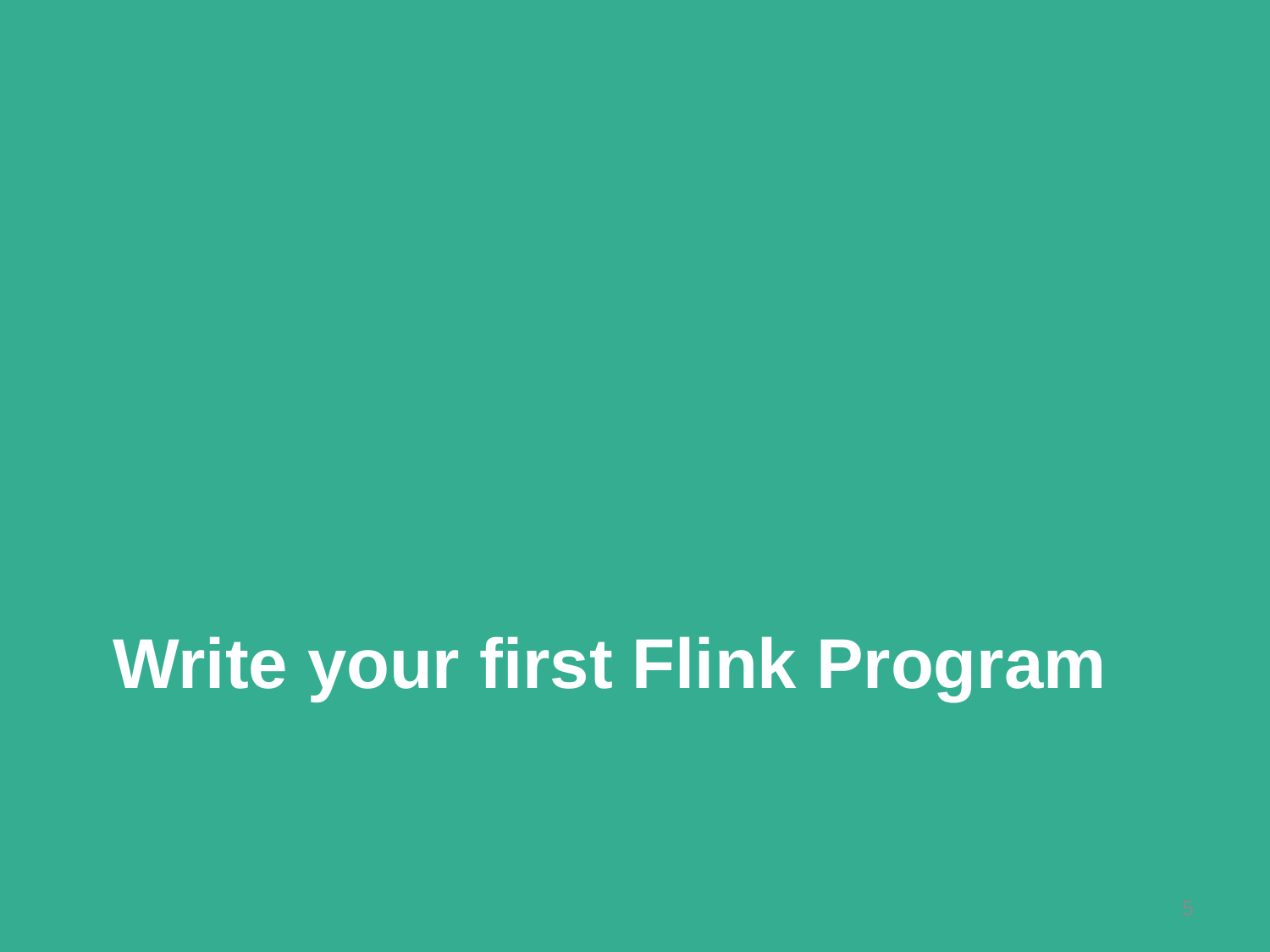

# Write your first Flink Program
5